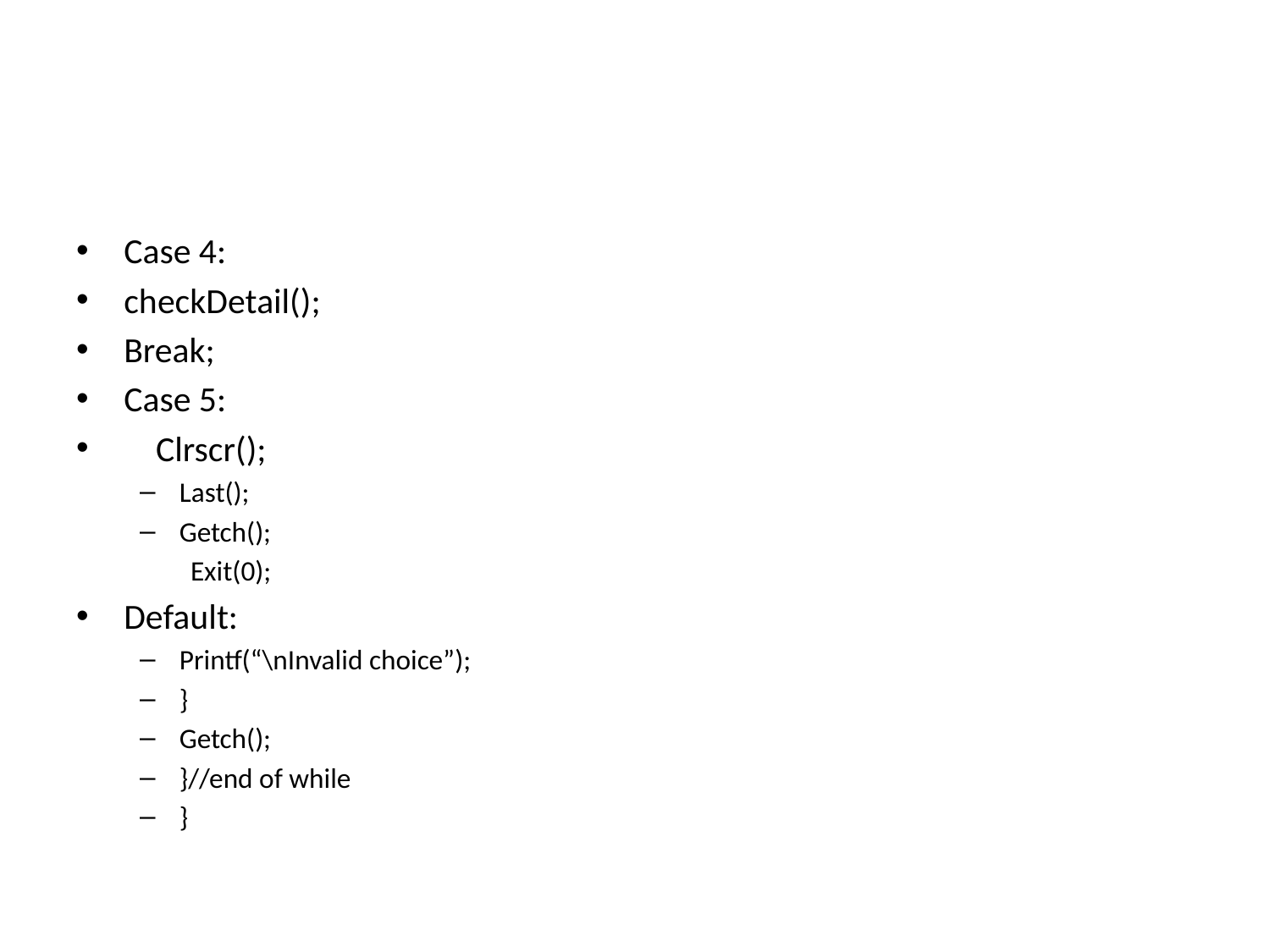

Case 4:
checkDetail();
Break;
Case 5:
    Clrscr();
Last();
Getch();
        Exit(0);
Default:
Printf(“\nInvalid choice”);
}
Getch();
}//end of while
}